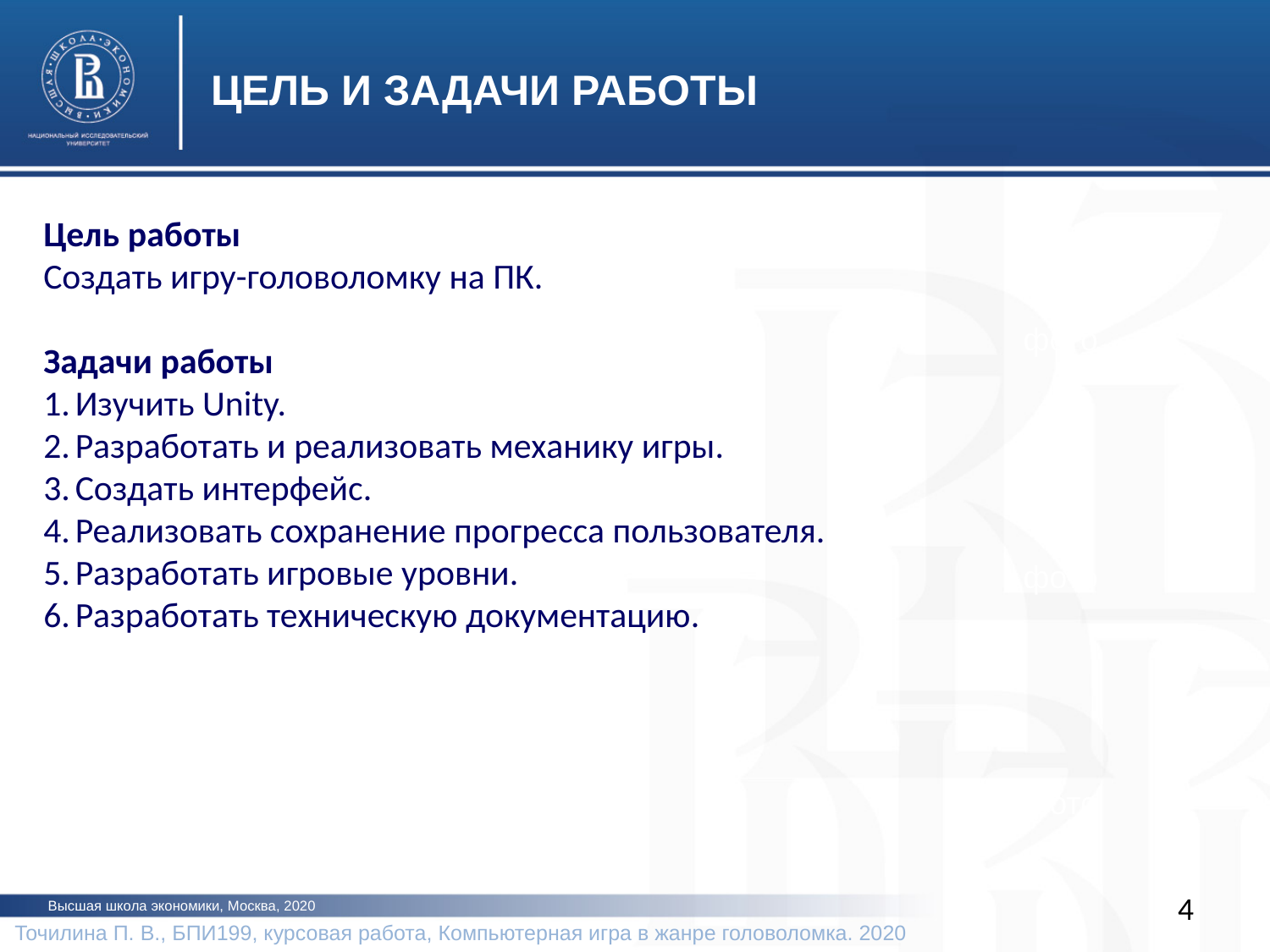

ЦЕЛЬ И ЗАДАЧИ РАБОТЫ
Цель работы
Создать игру-головоломку на ПК.

Задачи работы
Изучить Unity.
Разработать и реализовать механику игры.
Создать интерфейс.
Реализовать сохранение прогресса пользователя.
Разработать игровые уровни.
Разработать техническую документацию.
фото
фото
фото
4
Высшая школа экономики, Москва, 2020
Точилина П. В., БПИ199, курсовая работа, Компьютерная игра в жанре головоломка. 2020